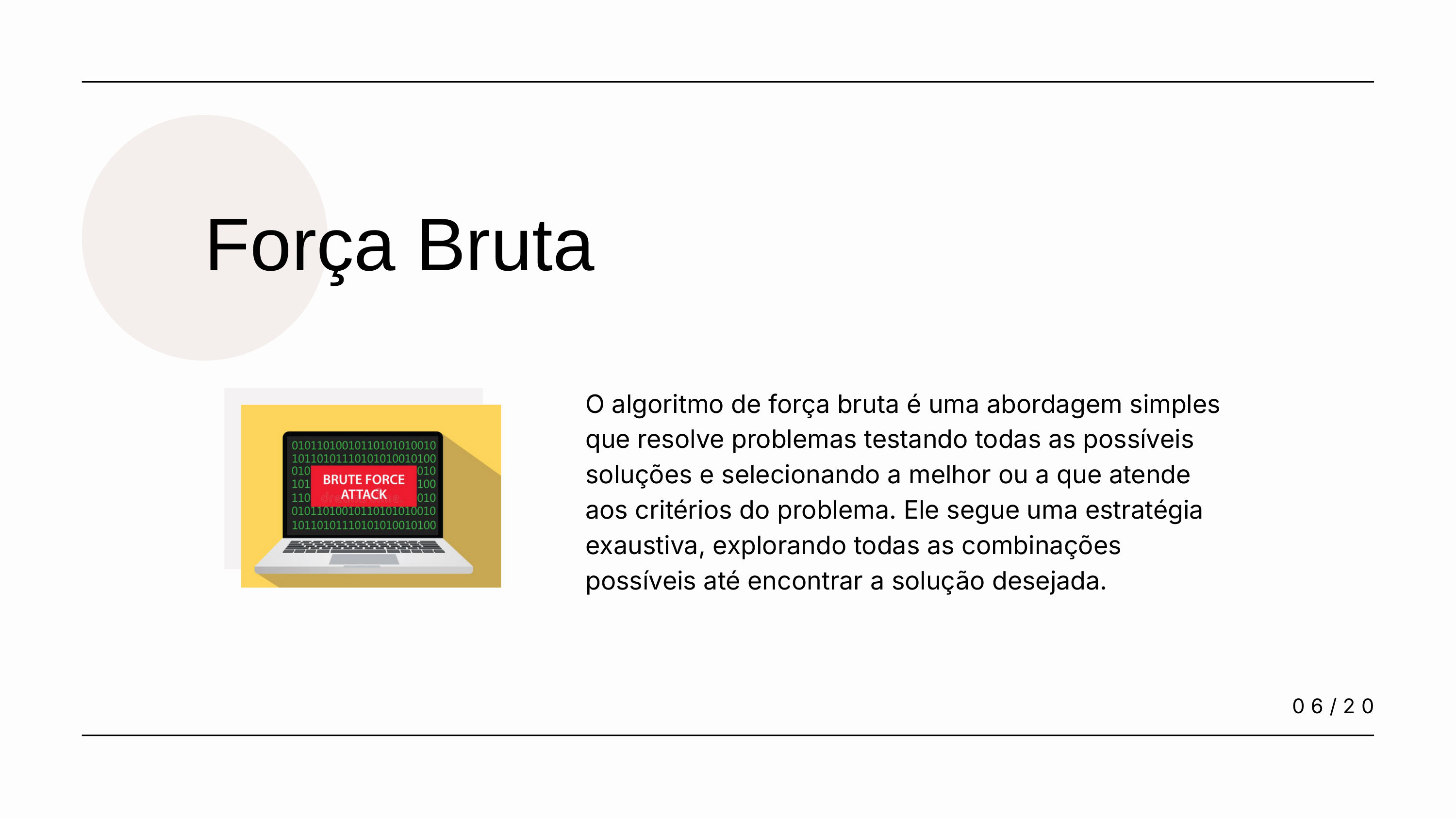

Força Bruta
O algoritmo de força bruta é uma abordagem simples que resolve problemas testando todas as possíveis soluções e selecionando a melhor ou a que atende aos critérios do problema. Ele segue uma estratégia exaustiva, explorando todas as combinações possíveis até encontrar a solução desejada.

06/20